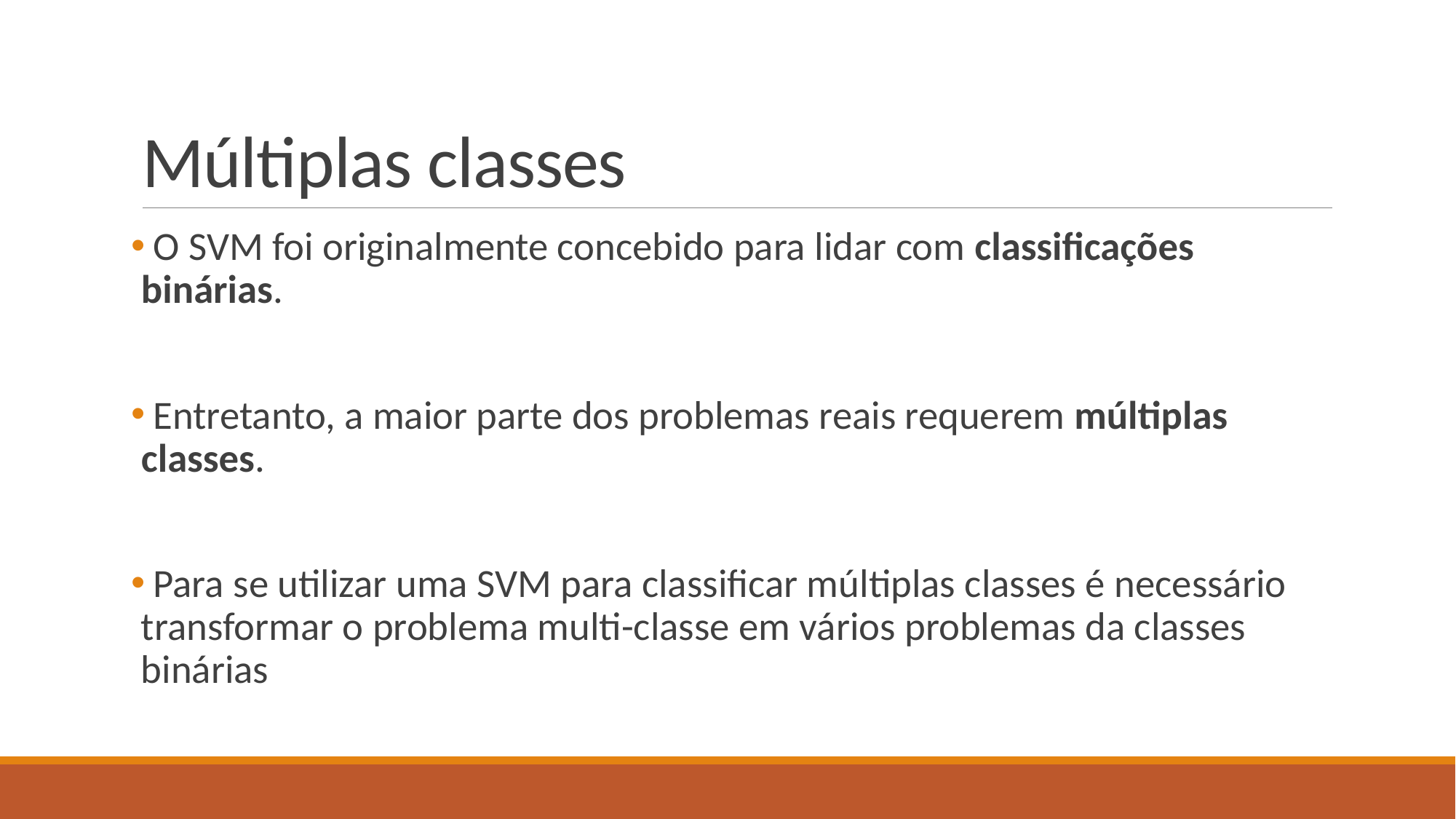

# Múltiplas classes
 O SVM foi originalmente concebido para lidar com classificações binárias.

 Entretanto, a maior parte dos problemas reais requerem múltiplas classes.

 Para se utilizar uma SVM para classificar múltiplas classes é necessário transformar o problema multi-classe em vários problemas da classes binárias